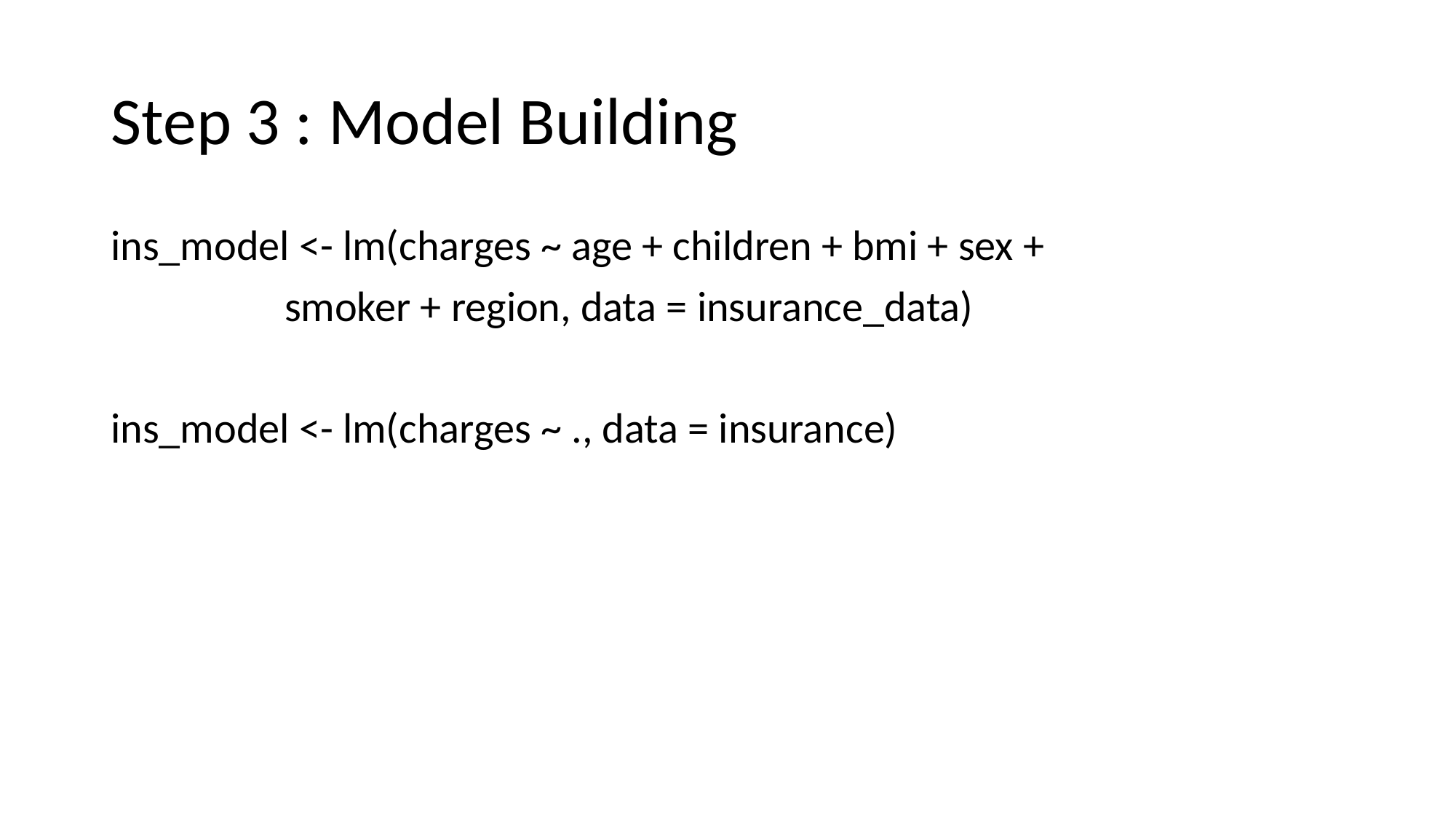

# Step 3 : Model Building
ins_model <- lm(charges ~ age + children + bmi + sex +
                  smoker + region, data = insurance_data)

ins_model <- lm(charges ~ ., data = insurance)